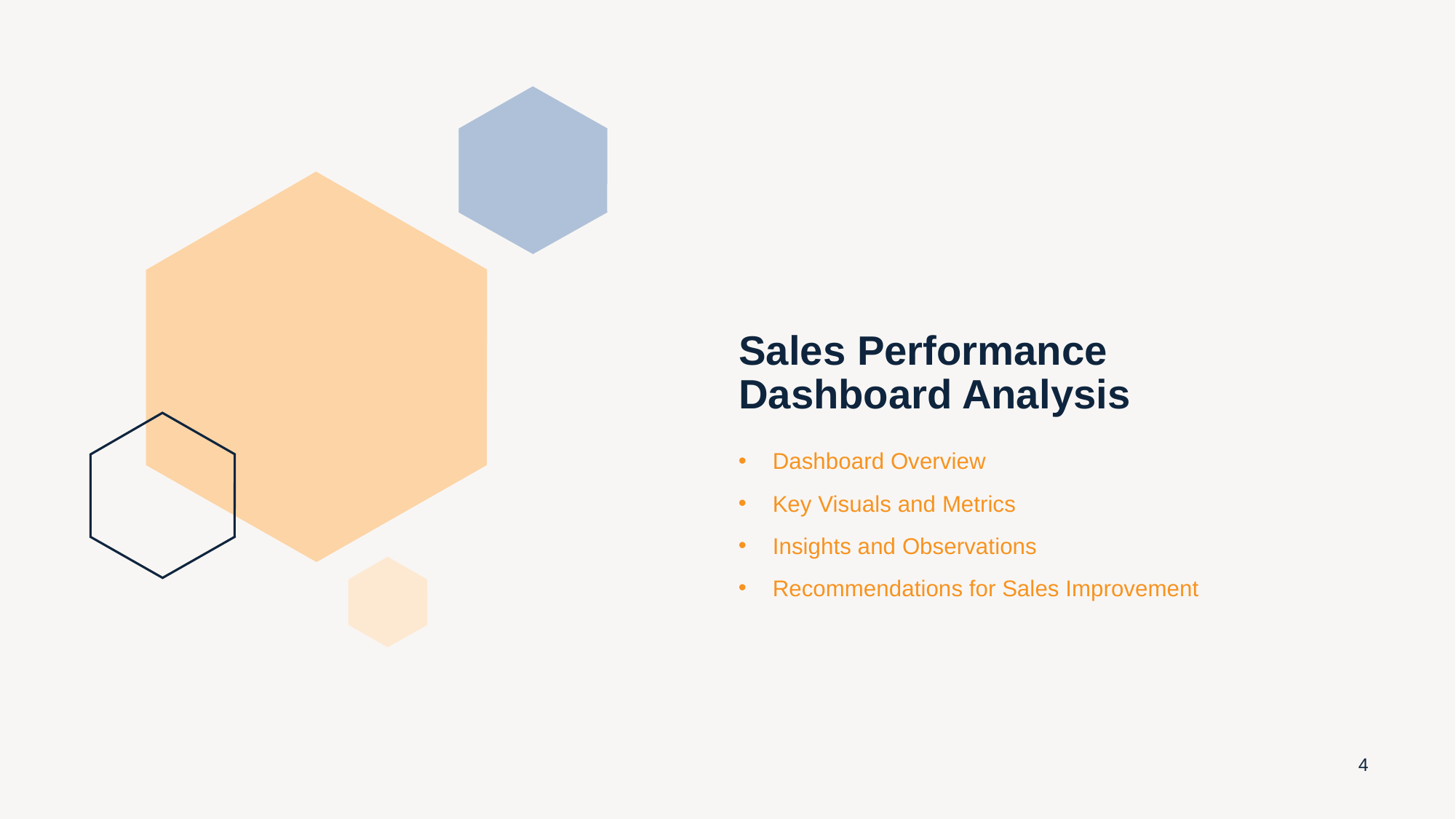

# Sales Performance Dashboard Analysis
Dashboard Overview
Key Visuals and Metrics
Insights and Observations
Recommendations for Sales Improvement
4